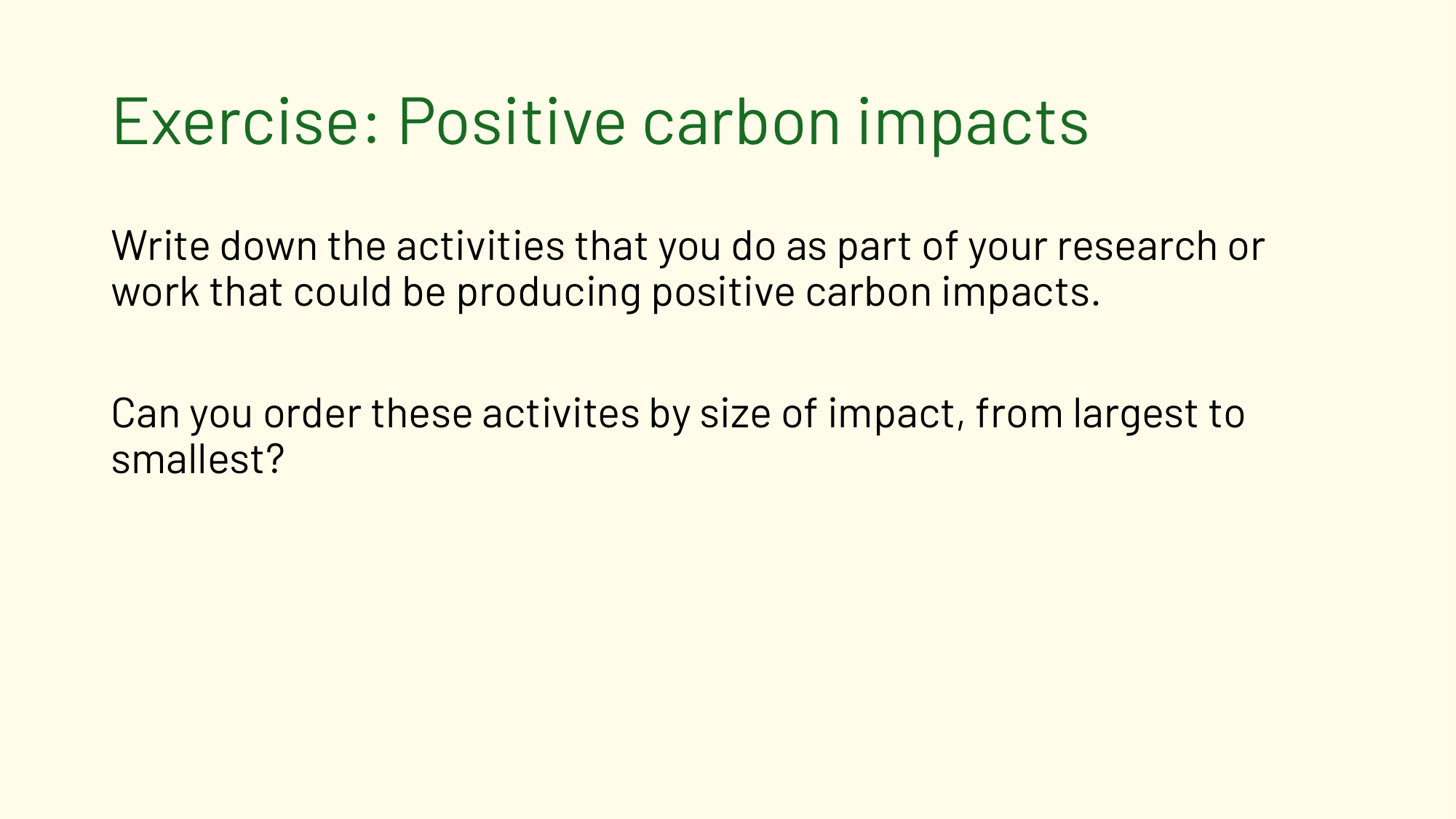

# Exercise: Positive carbon impacts
Write down the activities that you do as part of your research or work that could be producing positive carbon impacts.

Can you order these activites by size of impact, from largest to smallest?